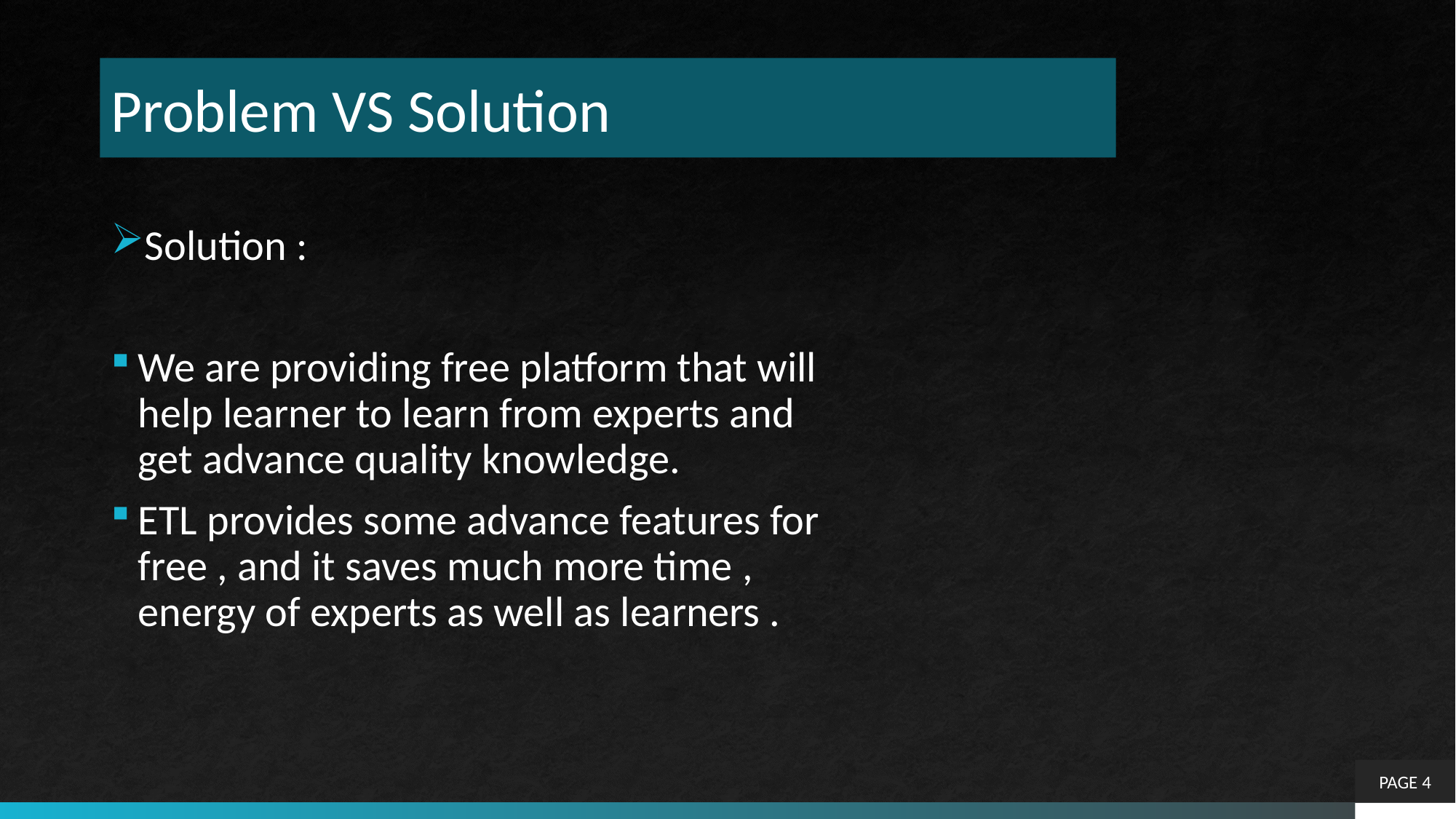

# Problem VS Solution
Solution :

We are providing free platform that will help learner to learn from experts and get advance quality knowledge.
ETL provides some advance features for free , and it saves much more time , energy of experts as well as learners .

PAGE 4